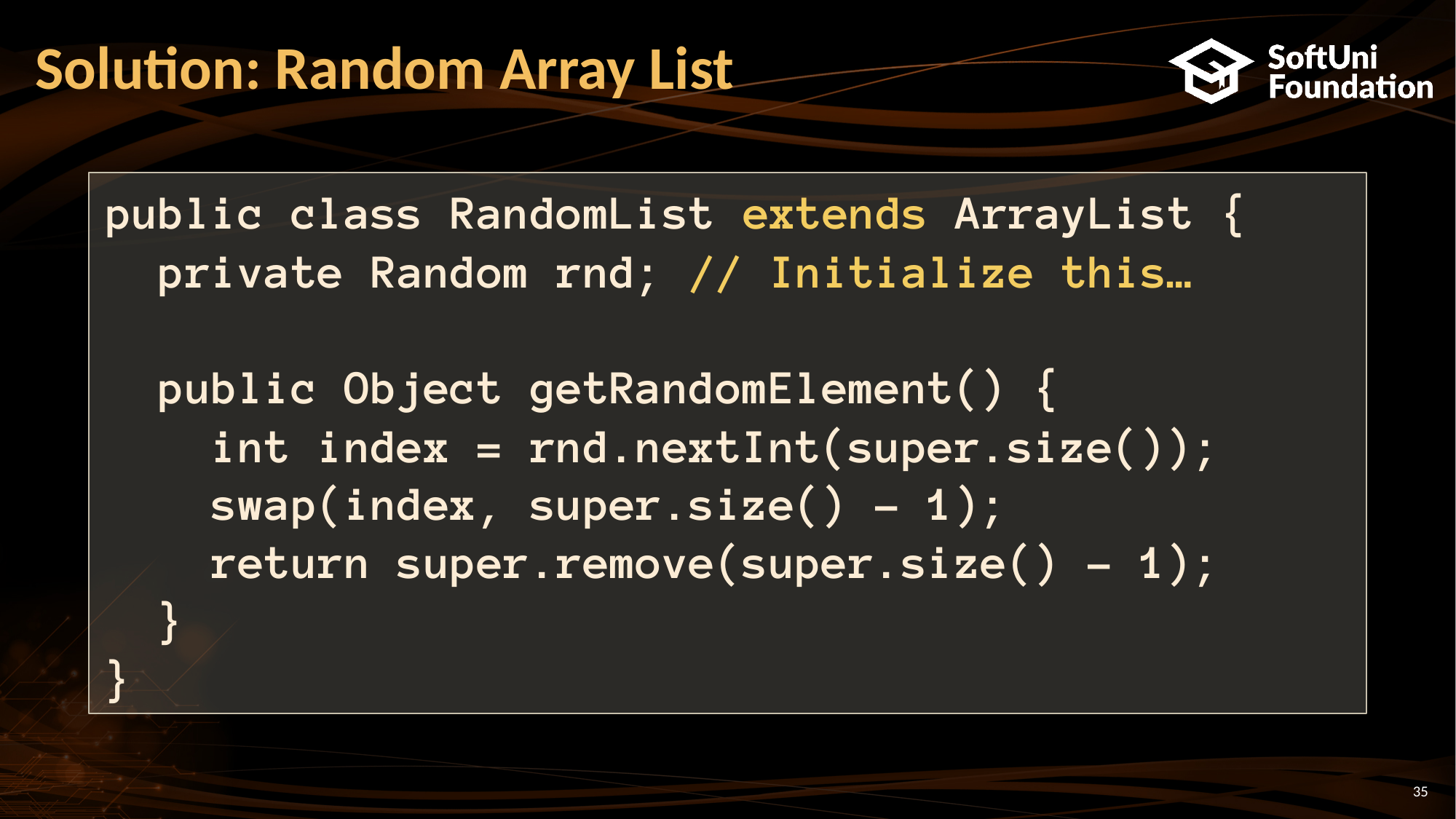

# Solution: Random Array List
public class RandomList extends ArrayList {
  private Random rnd; // Initialize this…

  public Object getRandomElement() {
    int index = rnd.nextInt(super.size());
    swap(index, super.size() - 1);
    return super.remove(super.size() - 1);
  }
}
35